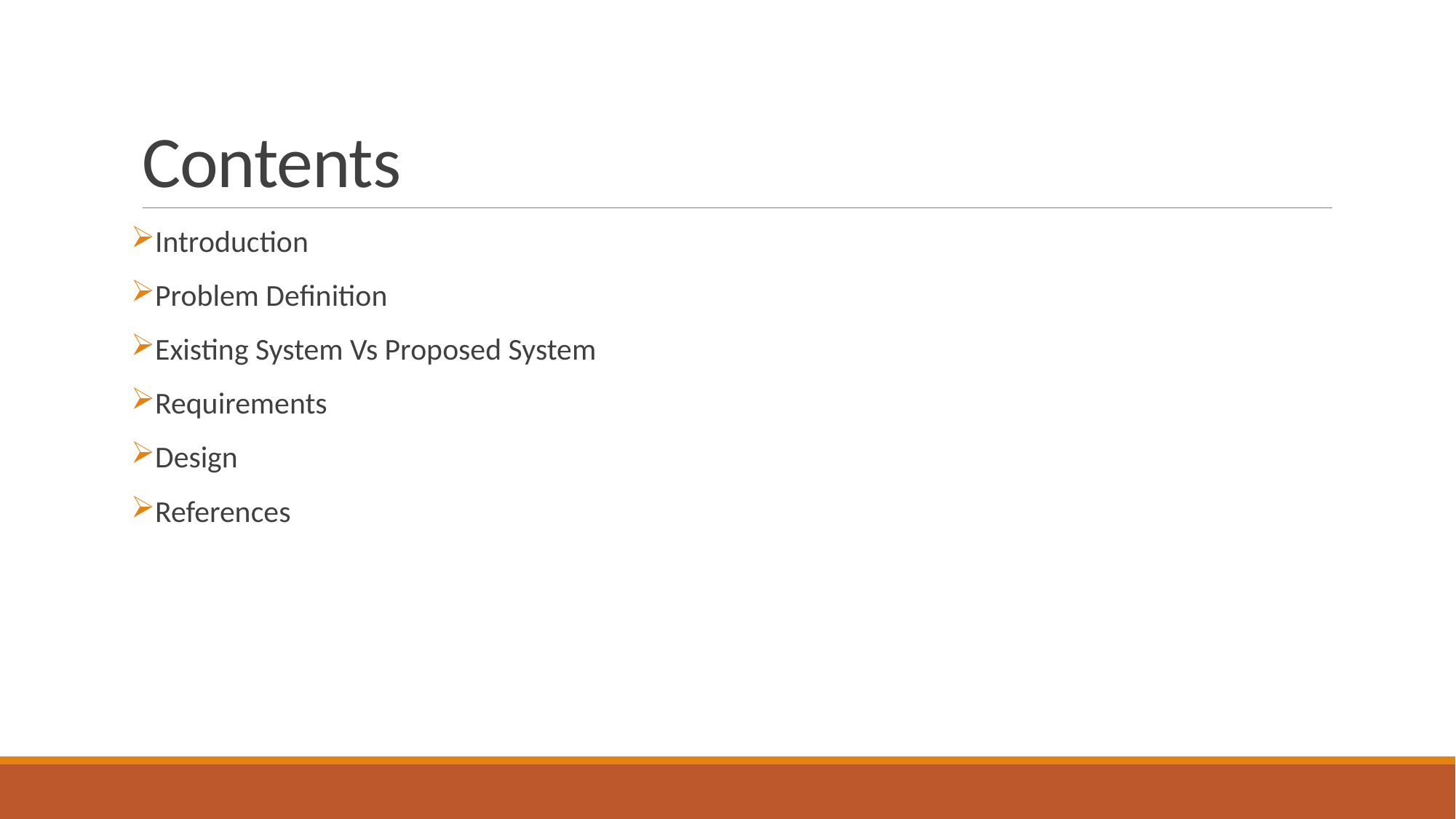

# Contents
Introduction
Problem Definition
Existing System Vs Proposed System
Requirements
Design
References